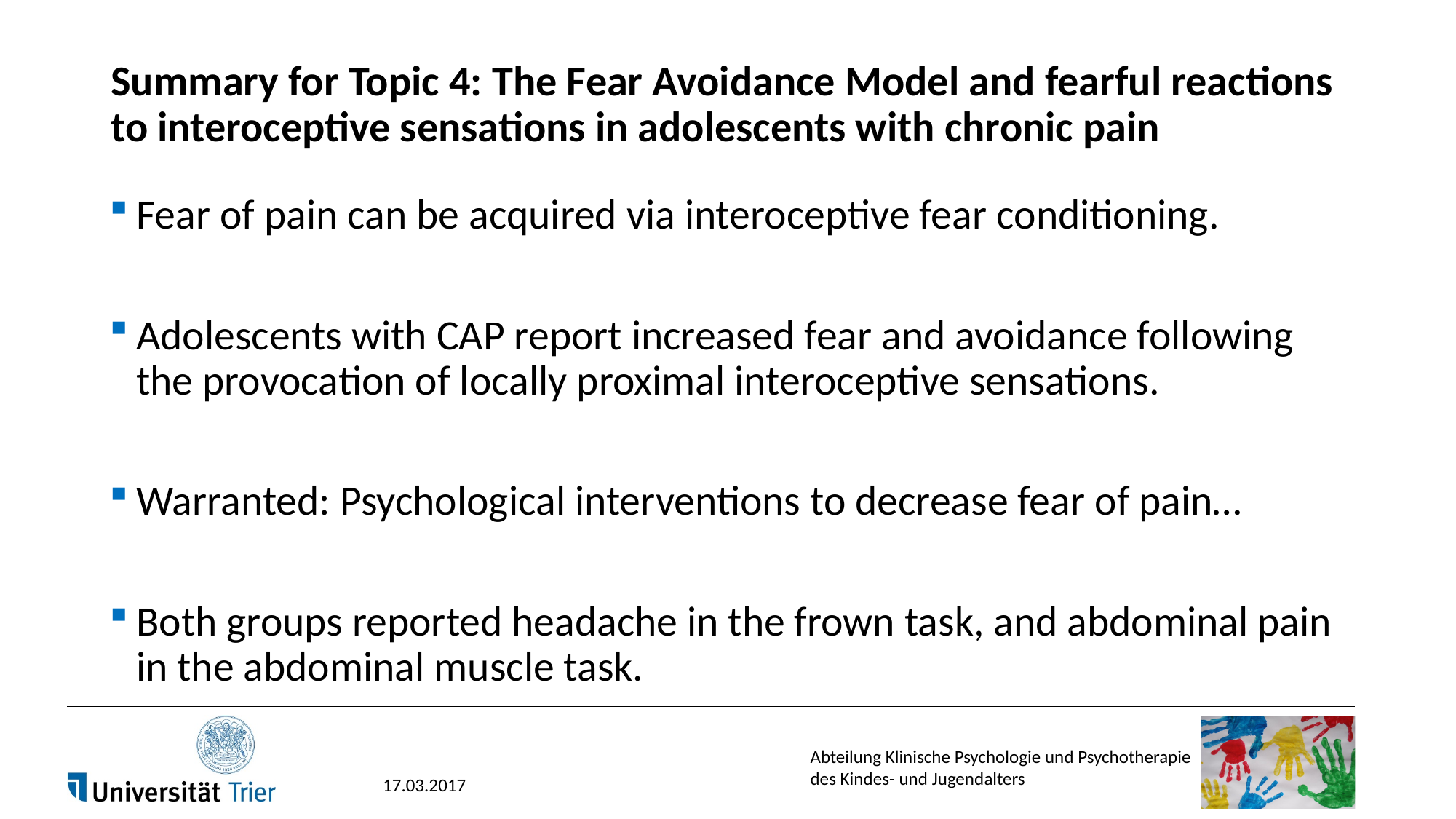

# Summary for Topic 4: The Fear Avoidance Model and fearful reactions to interoceptive sensations in adolescents with chronic pain
Fear of pain can be acquired via interoceptive fear conditioning.

Adolescents with CAP report increased fear and avoidance following the provocation of locally proximal interoceptive sensations.

Warranted: Psychological interventions to decrease fear of pain…

Both groups reported headache in the frown task, and abdominal pain in the abdominal muscle task.

17.03.2017